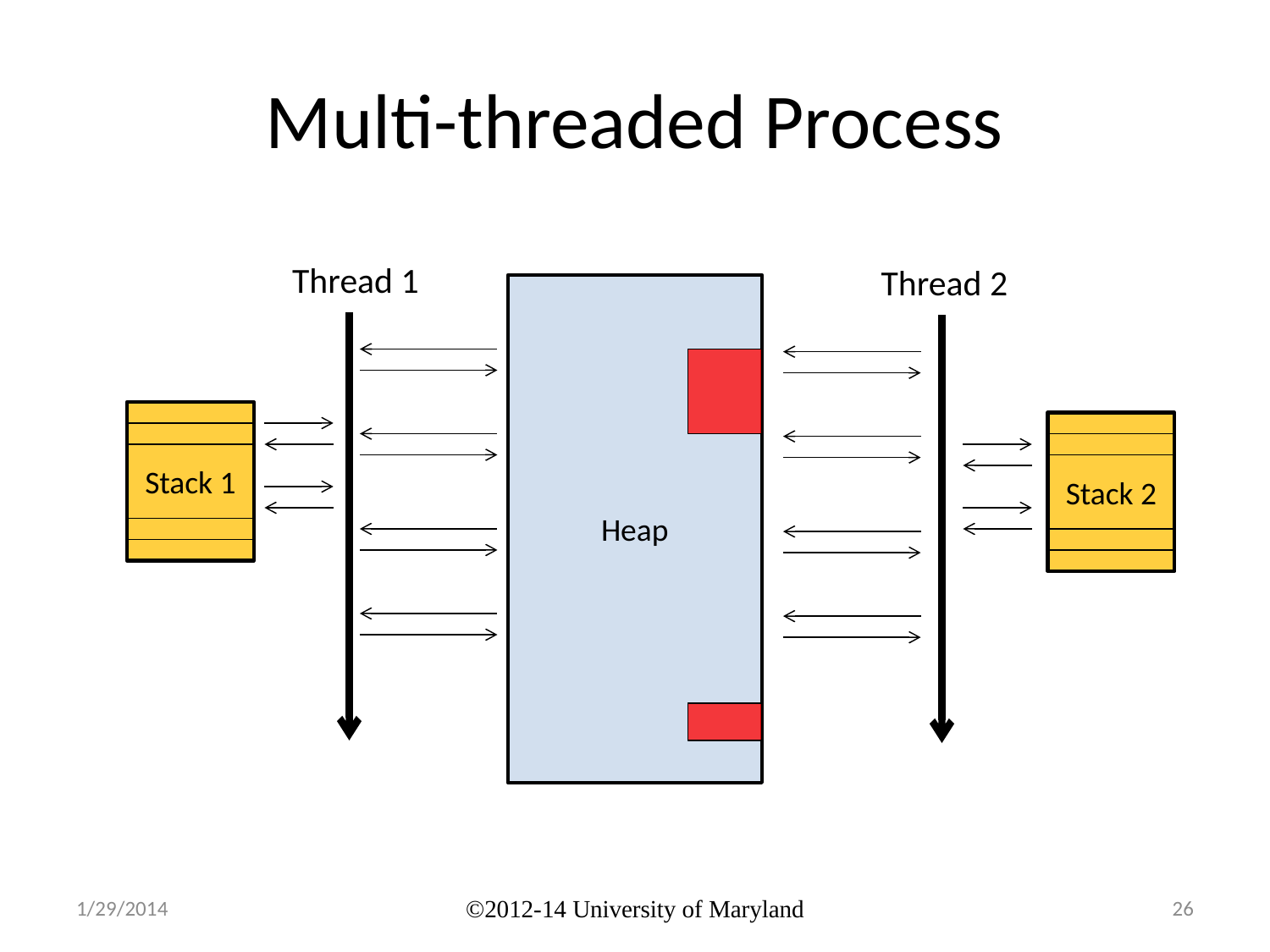

# Multi-threaded Process
Thread 1
Thread 2
Heap

Stack 1
Stack 2

1/29/2014
©2012-14 University of Maryland
26